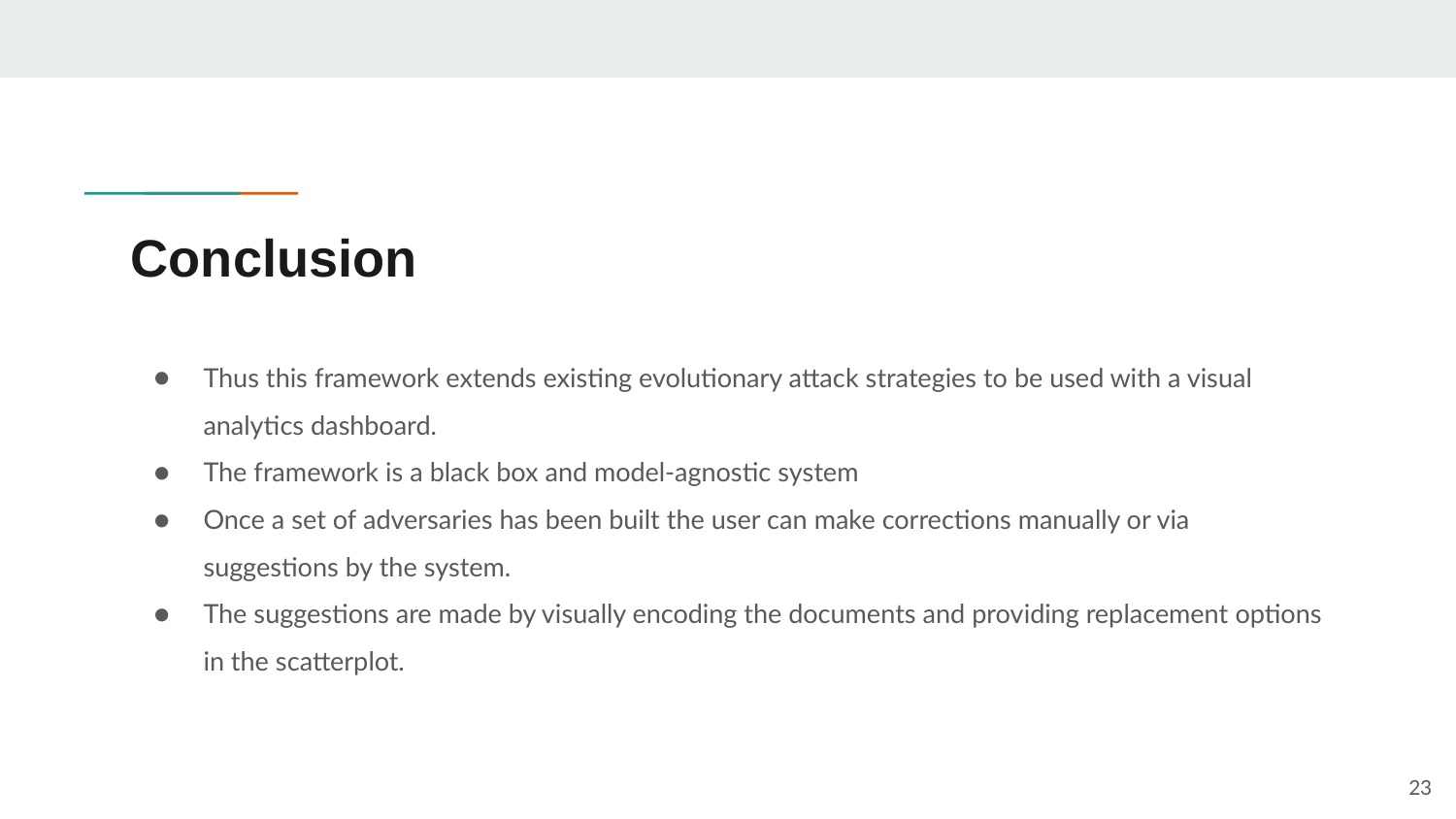

# Conclusion
Thus this framework extends existing evolutionary attack strategies to be used with a visual analytics dashboard.
The framework is a black box and model-agnostic system
Once a set of adversaries has been built the user can make corrections manually or via suggestions by the system.
The suggestions are made by visually encoding the documents and providing replacement options in the scatterplot.
23